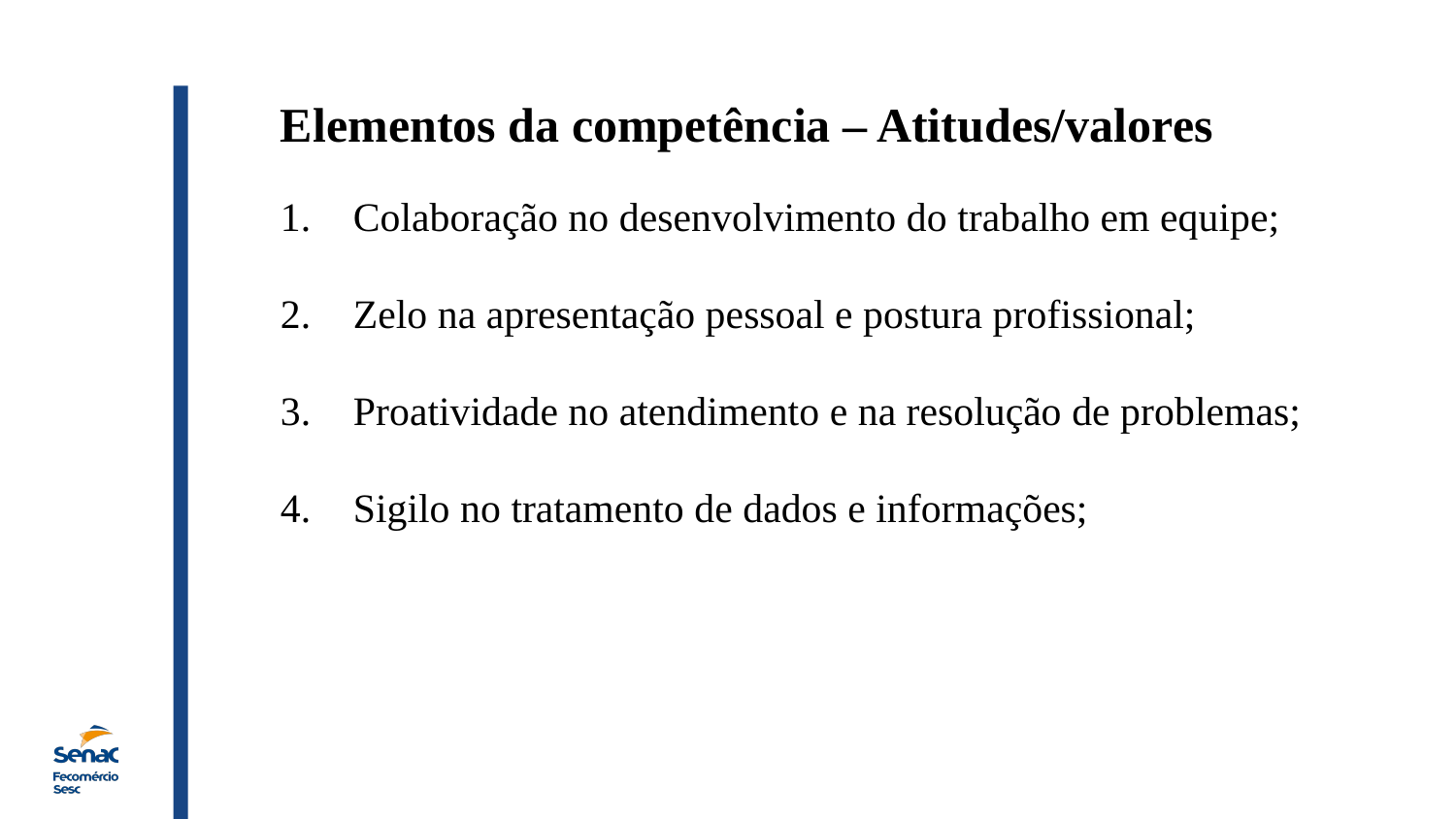

Elementos da competência – Atitudes/valores
Colaboração no desenvolvimento do trabalho em equipe;

Zelo na apresentação pessoal e postura profissional;

Proatividade no atendimento e na resolução de problemas;

Sigilo no tratamento de dados e informações;